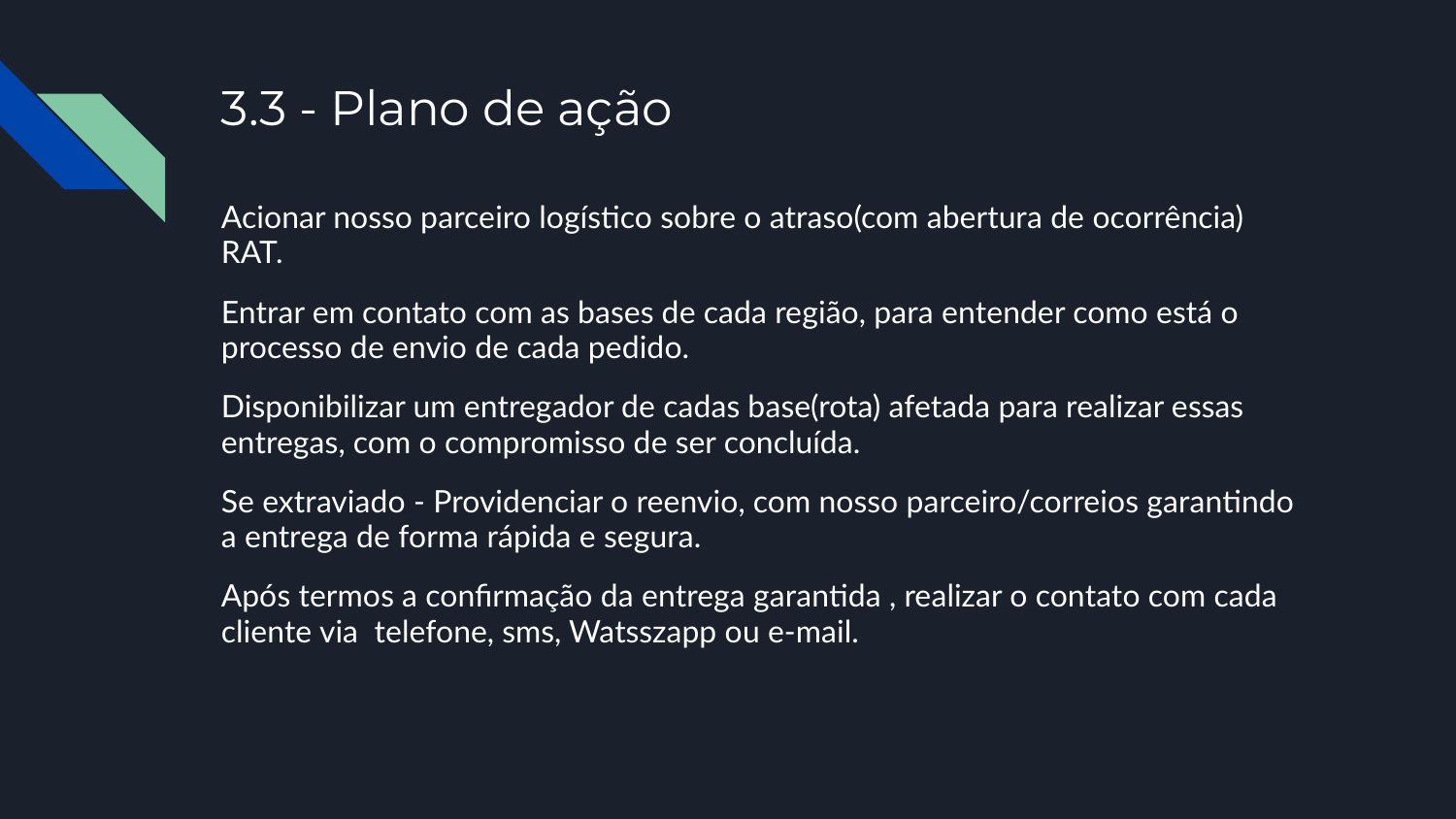

# 3.3 - Plano de ação
Acionar nosso parceiro logístico sobre o atraso(com abertura de ocorrência) RAT.
Entrar em contato com as bases de cada região, para entender como está o processo de envio de cada pedido.
Disponibilizar um entregador de cadas base(rota) afetada para realizar essas entregas, com o compromisso de ser concluída.
Se extraviado - Providenciar o reenvio, com nosso parceiro/correios garantindo a entrega de forma rápida e segura.
Após termos a confirmação da entrega garantida , realizar o contato com cada cliente via  telefone, sms, Watsszapp ou e-mail.